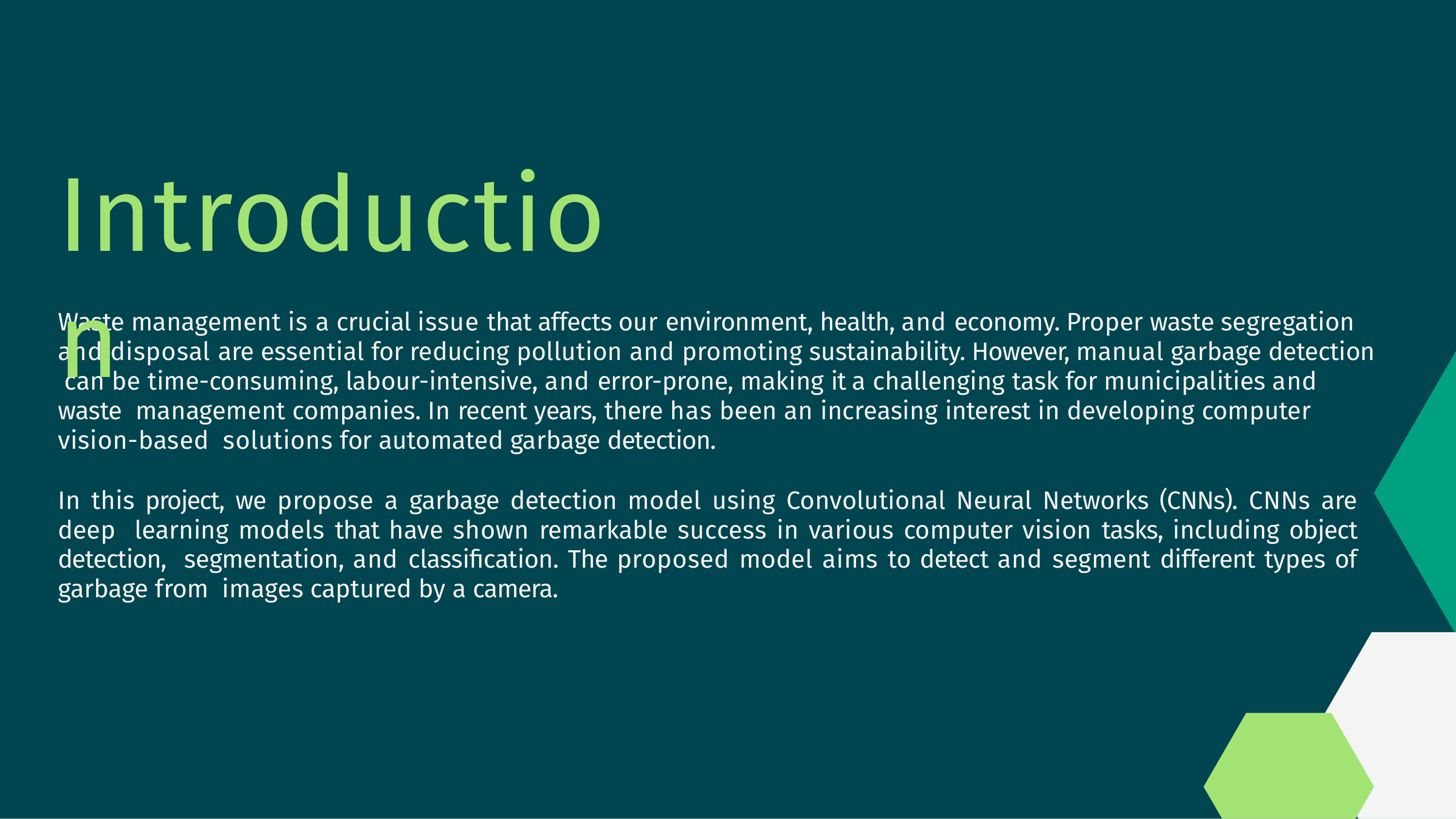

# Introduction
Waste management is a crucial issue that affects our environment, health, and economy. Proper waste segregation  and disposal are essential for reducing pollution and promoting sustainability. However, manual garbage detection  can be time-consuming, labour-intensive, and error-prone, making it a challenging task for municipalities and waste  management companies. In recent years, there has been an increasing interest in developing computer vision-based  solutions for automated garbage detection.

In this project, we propose a garbage detection model using Convolutional Neural Networks (CNNs). CNNs are deep  learning models that have shown remarkable success in various computer vision tasks, including object detection,  segmentation, and classification. The proposed model aims to detect and segment different types of garbage from  images captured by a camera.